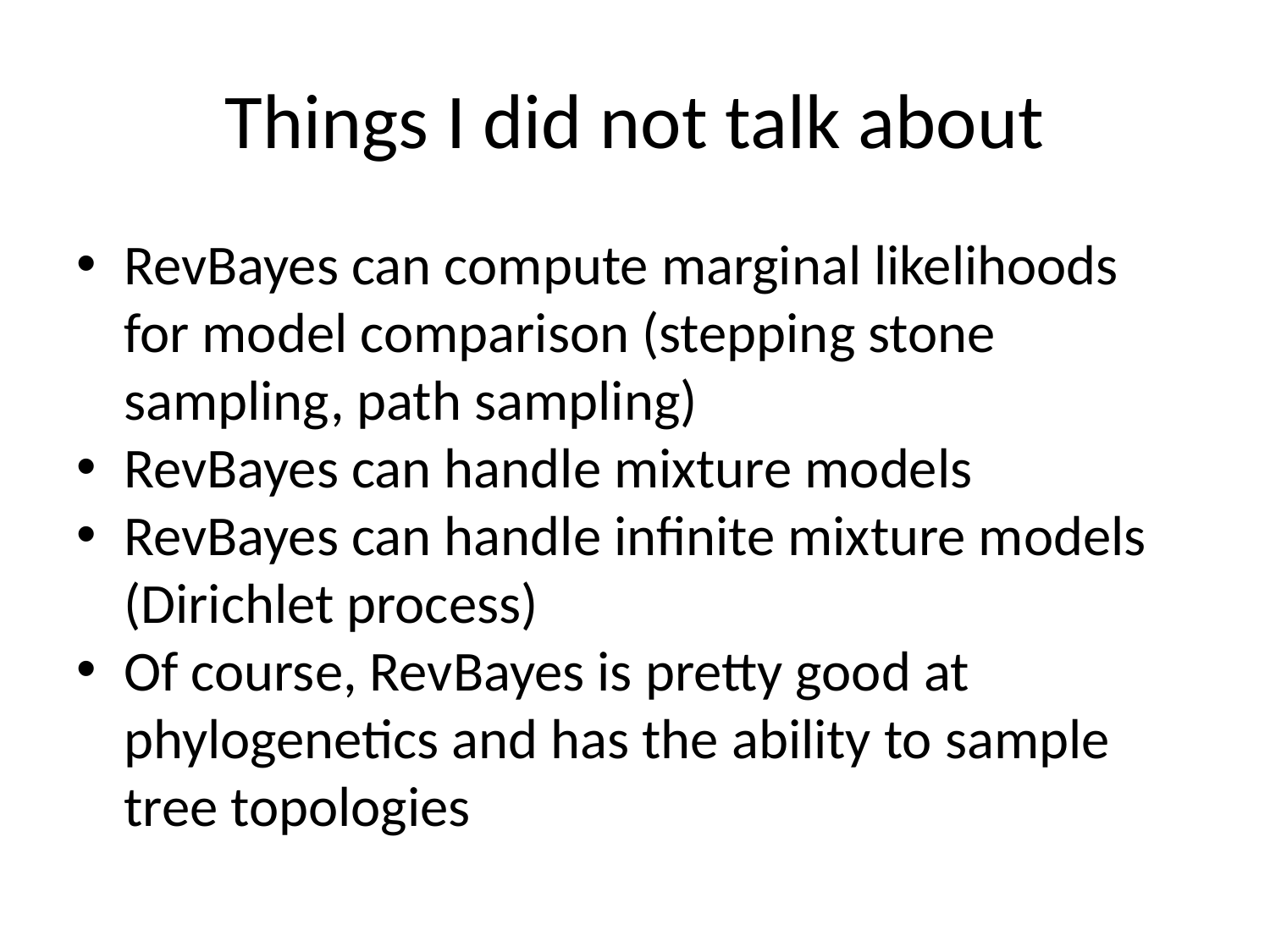

# Things I did not talk about
RevBayes can compute marginal likelihoods for model comparison (stepping stone sampling, path sampling)
RevBayes can handle mixture models
RevBayes can handle infinite mixture models (Dirichlet process)
Of course, RevBayes is pretty good at phylogenetics and has the ability to sample tree topologies